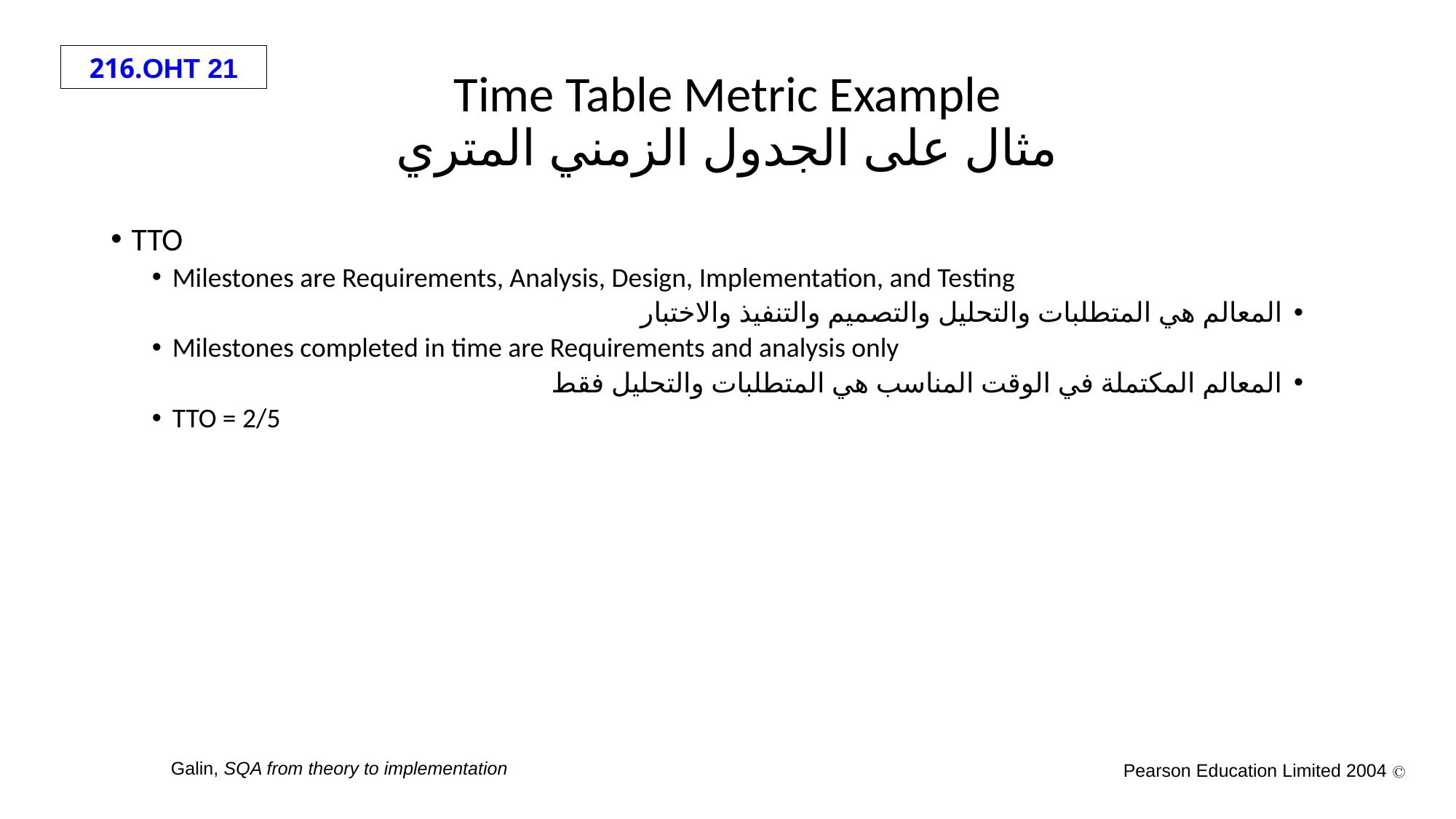

# Time Table Metric Example مثال على الجدول الزمني المتري
TTO
Milestones are Requirements, Analysis, Design, Implementation, and Testing
المعالم هي المتطلبات والتحليل والتصميم والتنفيذ والاختبار
Milestones completed in time are Requirements and analysis only
المعالم المكتملة في الوقت المناسب هي المتطلبات والتحليل فقط
TTO = 2/5